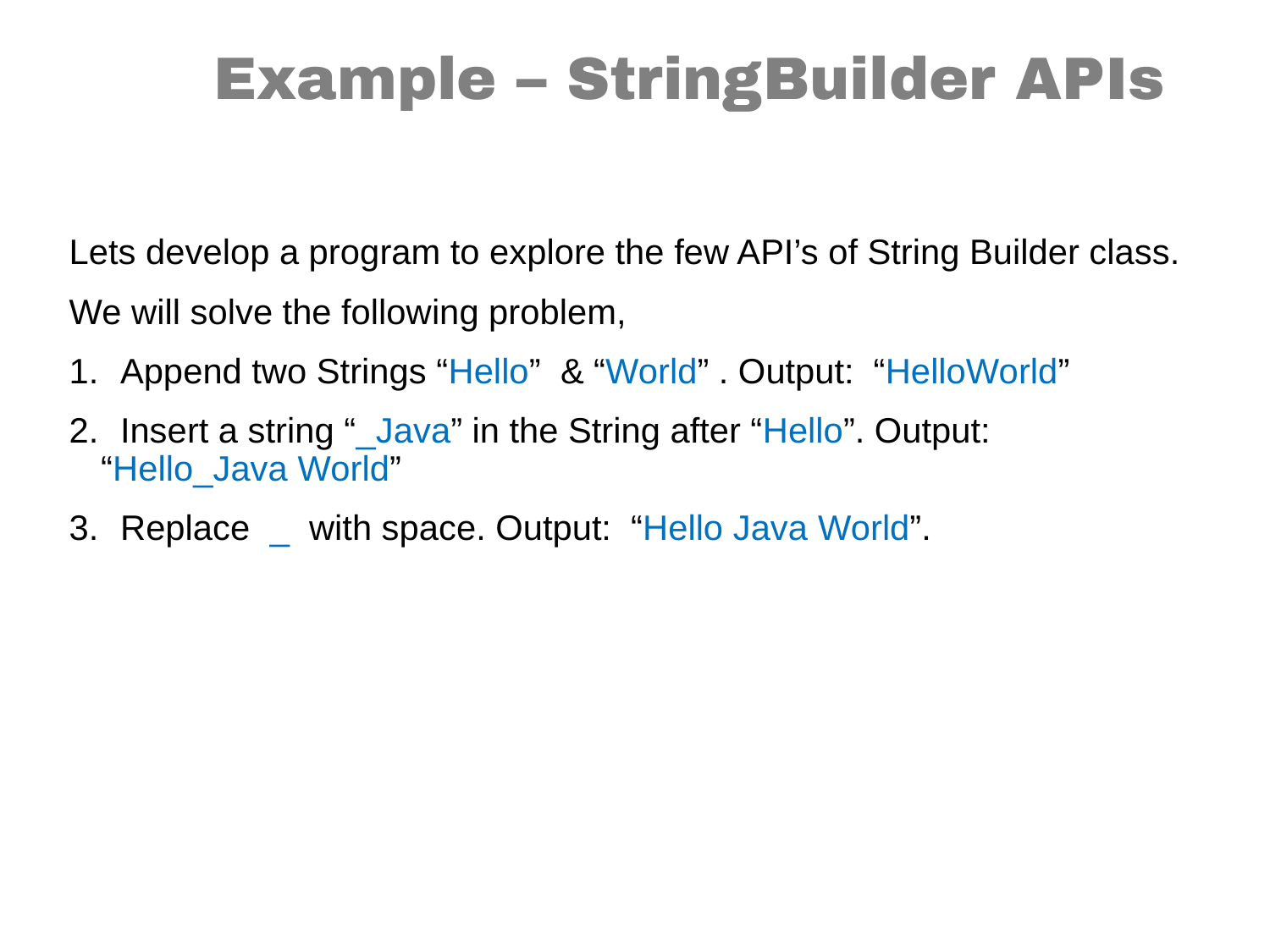

# Example – StringBuilder APIs
Lets develop a program to explore the few API’s of String Builder class.
We will solve the following problem,
  Append two Strings “Hello”  & “World” . Output:  “HelloWorld”
  Insert a string “_Java” in the String after “Hello”. Output:  “Hello_Java World”
  Replace  _  with space. Output:  “Hello Java World”.